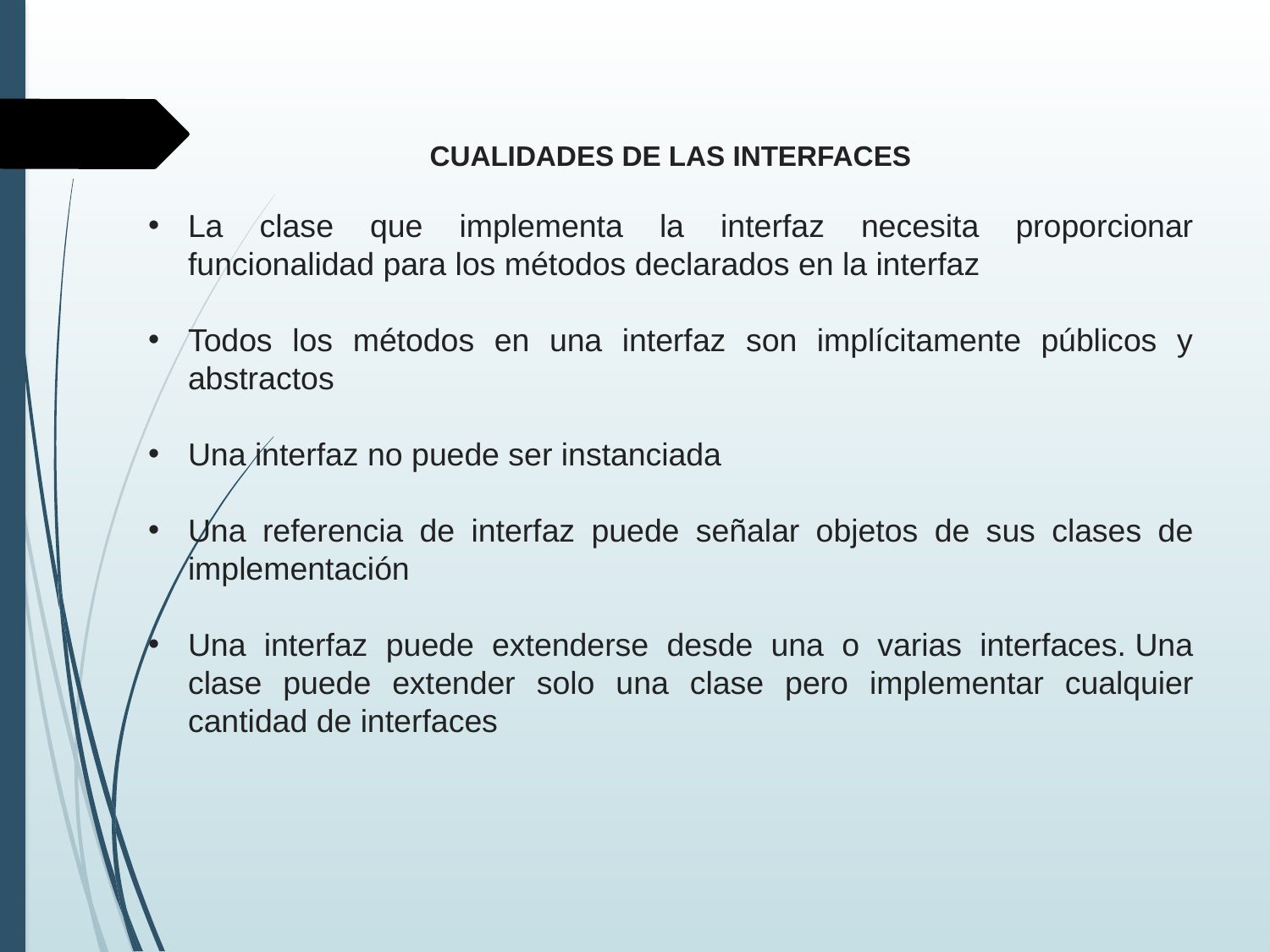

CUALIDADES DE LAS INTERFACES

La clase que implementa la interfaz necesita proporcionar funcionalidad para los métodos declarados en la interfaz

Todos los métodos en una interfaz son implícitamente públicos y abstractos

Una interfaz no puede ser instanciada

Una referencia de interfaz puede señalar objetos de sus clases de implementación

Una interfaz puede extenderse desde una o varias interfaces. Una clase puede extender solo una clase pero implementar cualquier cantidad de interfaces